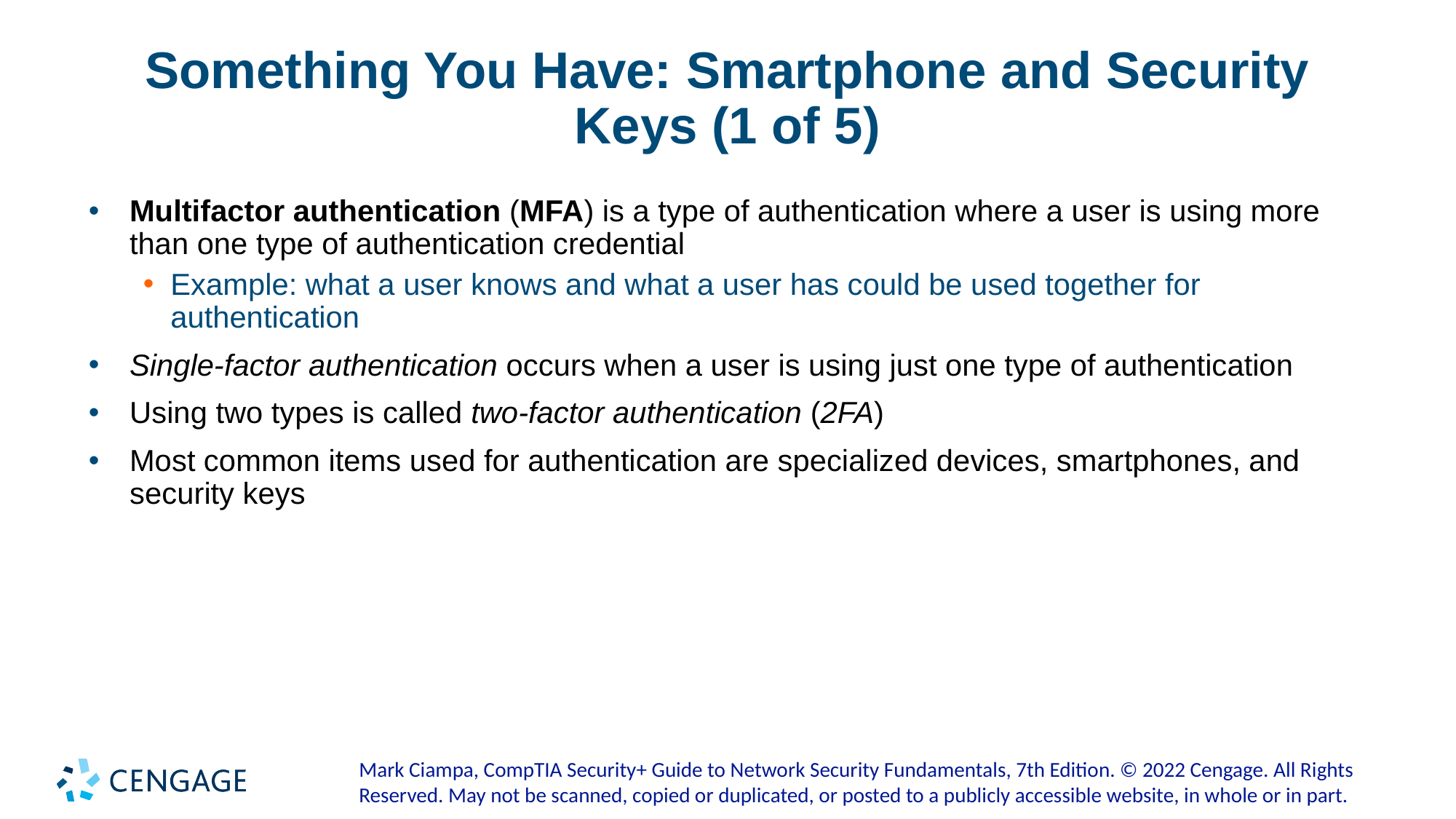

# Something You Have: Smartphone and Security Keys (1 of 5)
Multifactor authentication (MFA) is a type of authentication where a user is using more than one type of authentication credential
Example: what a user knows and what a user has could be used together for authentication
Single-factor authentication occurs when a user is using just one type of authentication
Using two types is called two-factor authentication (2FA)
Most common items used for authentication are specialized devices, smartphones, and security keys